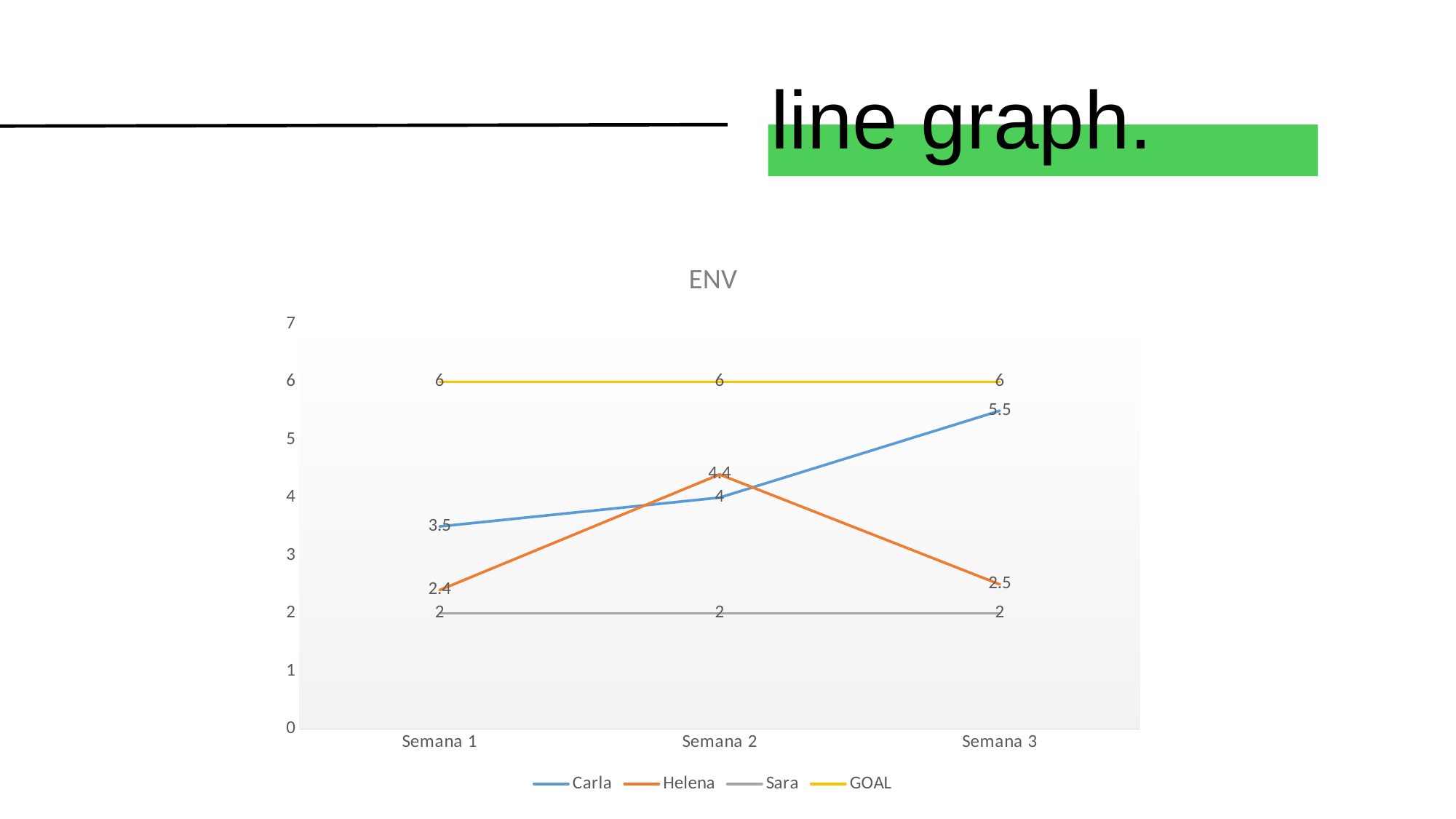

# line graph.

### Chart: ENV

| Category | Carla | Helena | Sara | GOAL |
|---|---|---|---|---|
| Semana 1 | 3.5 | 2.4 | 2.0 | 6.0 |
| Semana 2 | 4.0 | 4.4 | 2.0 | 6.0 |
| Semana 3 | 5.5 | 2.5 | 2.0 | 6.0 |